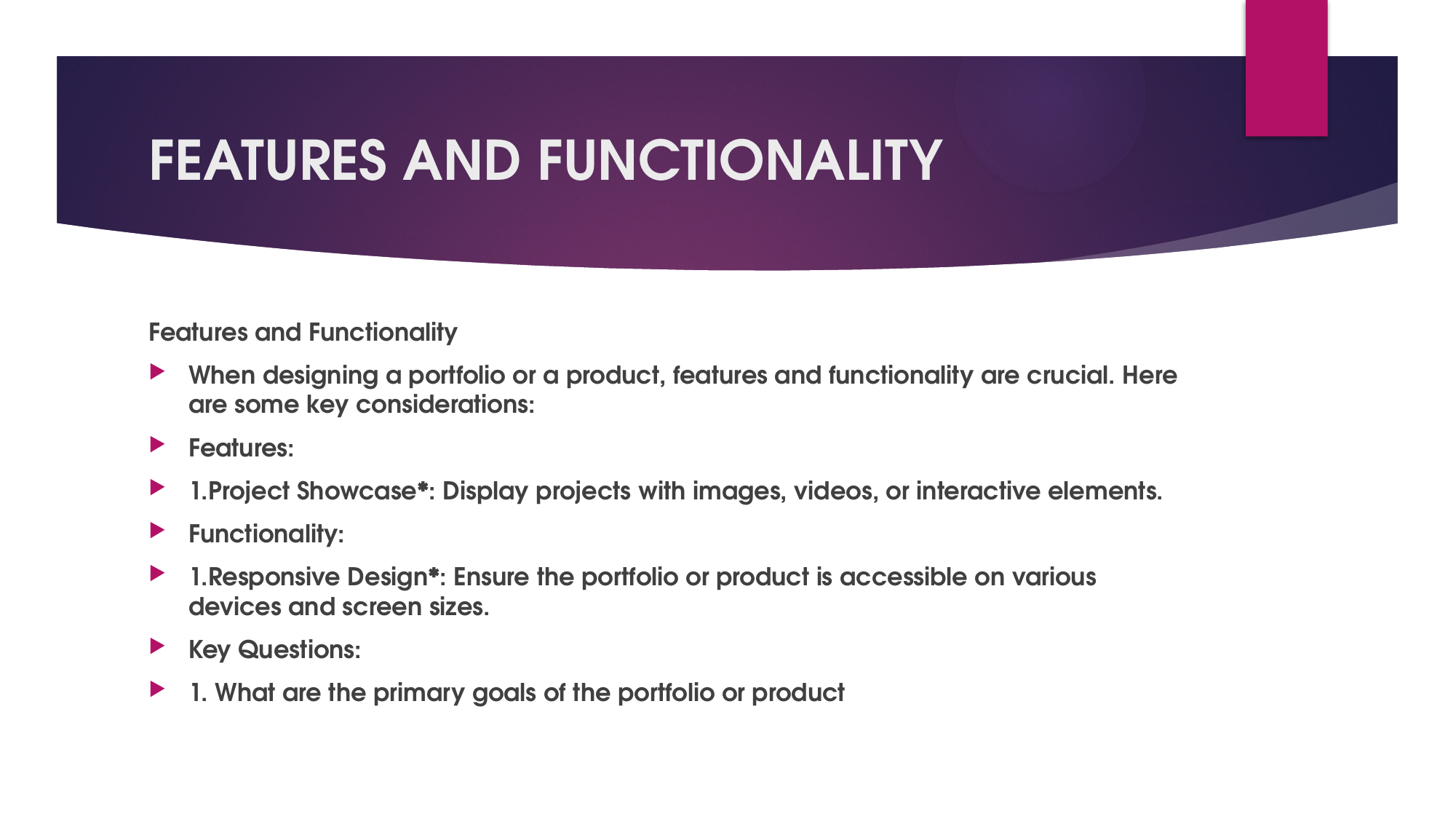

# FEATURES AND FUNCTIONALITY
Features and Functionality
When designing a portfolio or a product, features and functionality are crucial. Here are some key considerations:
Features:
1.Project Showcase*: Display projects with images, videos, or interactive elements.
Functionality:
1.Responsive Design*: Ensure the portfolio or product is accessible on various devices and screen sizes.
Key Questions:
1. What are the primary goals of the portfolio or product